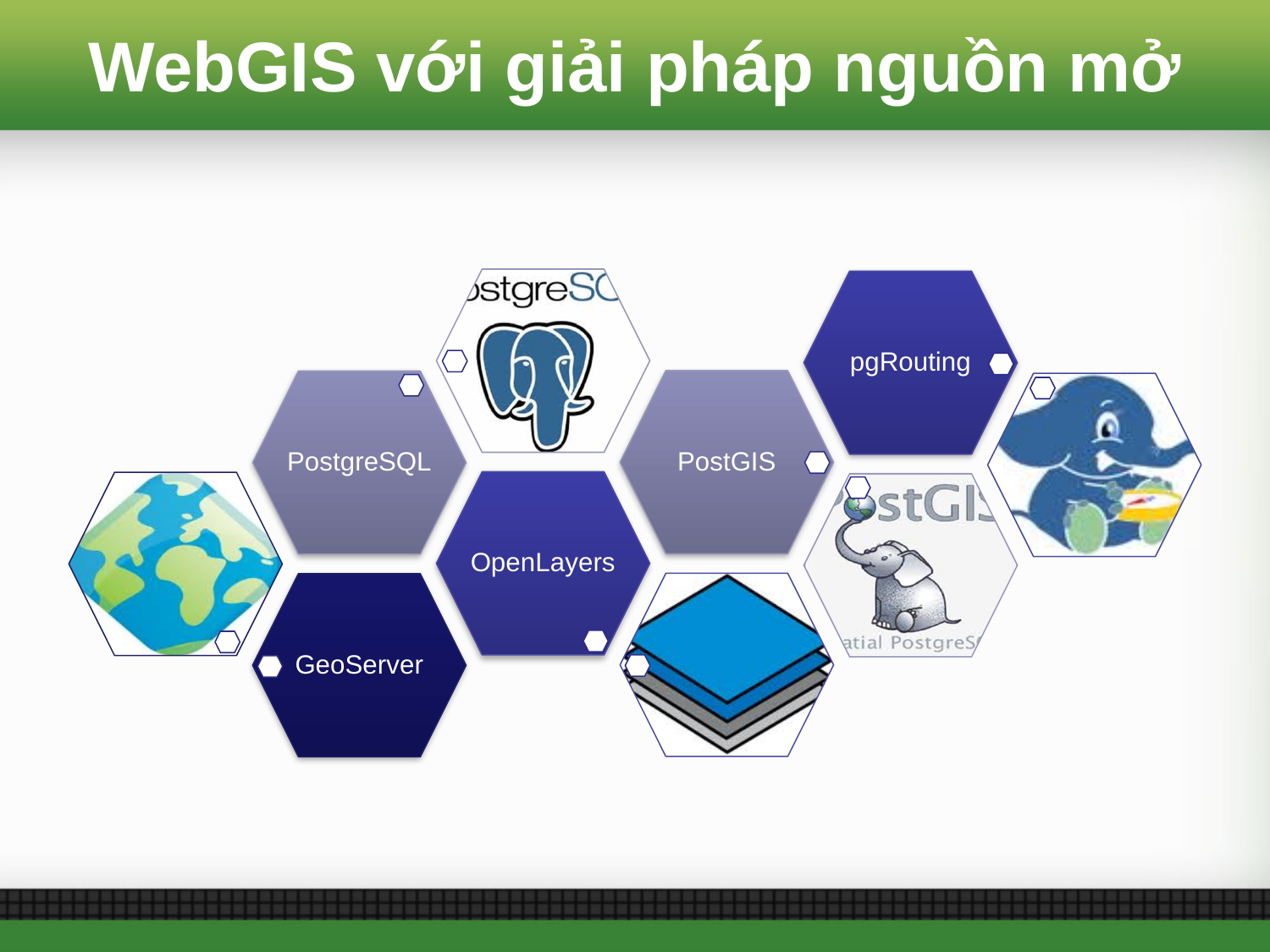

# WebGIS với giải pháp nguồn mở
GeoServer
OpenLayers
PostgreSQL
PostGIS
pgRouting